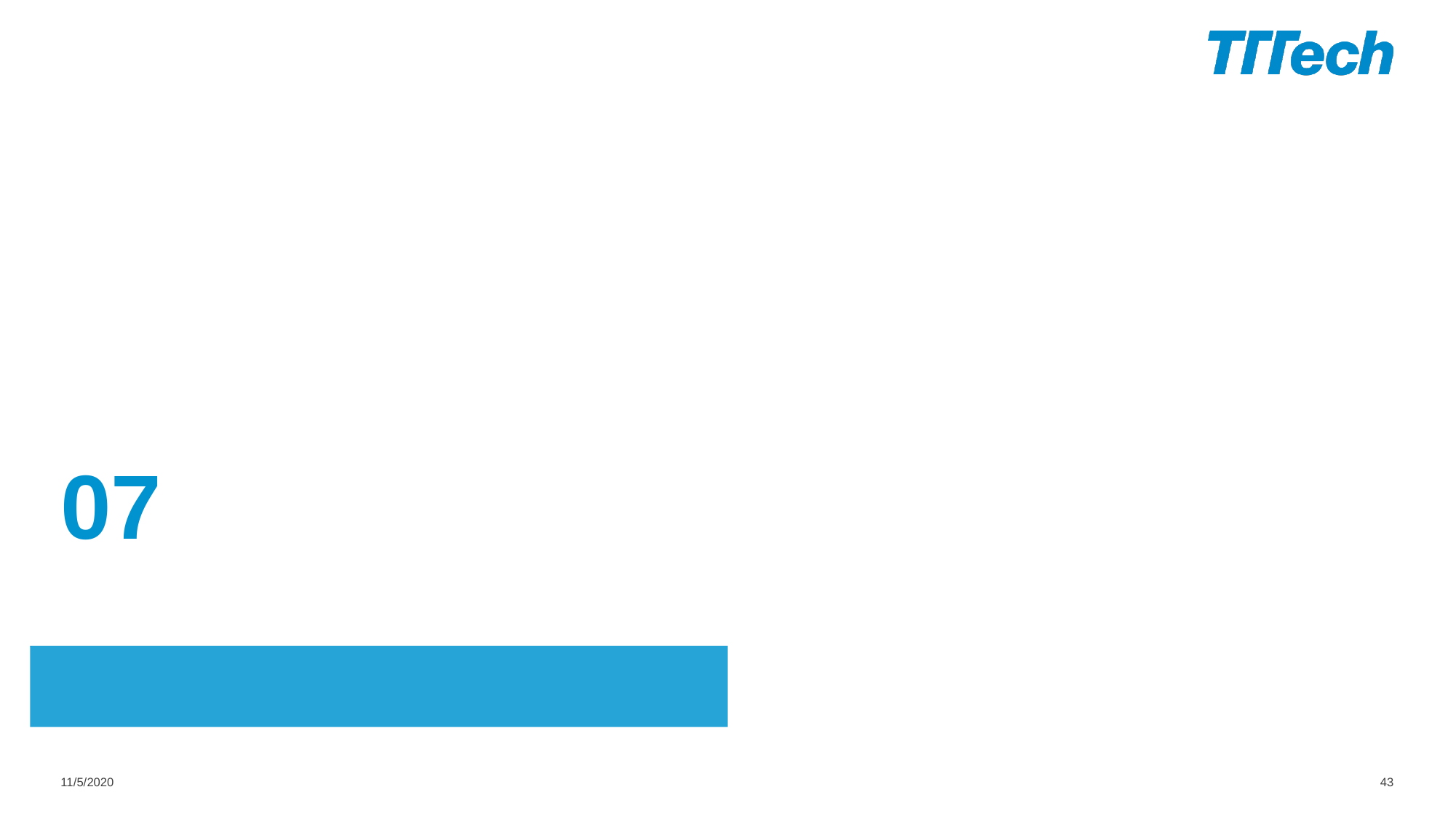

07
# Finite State Machines

02
11/5/2020
43